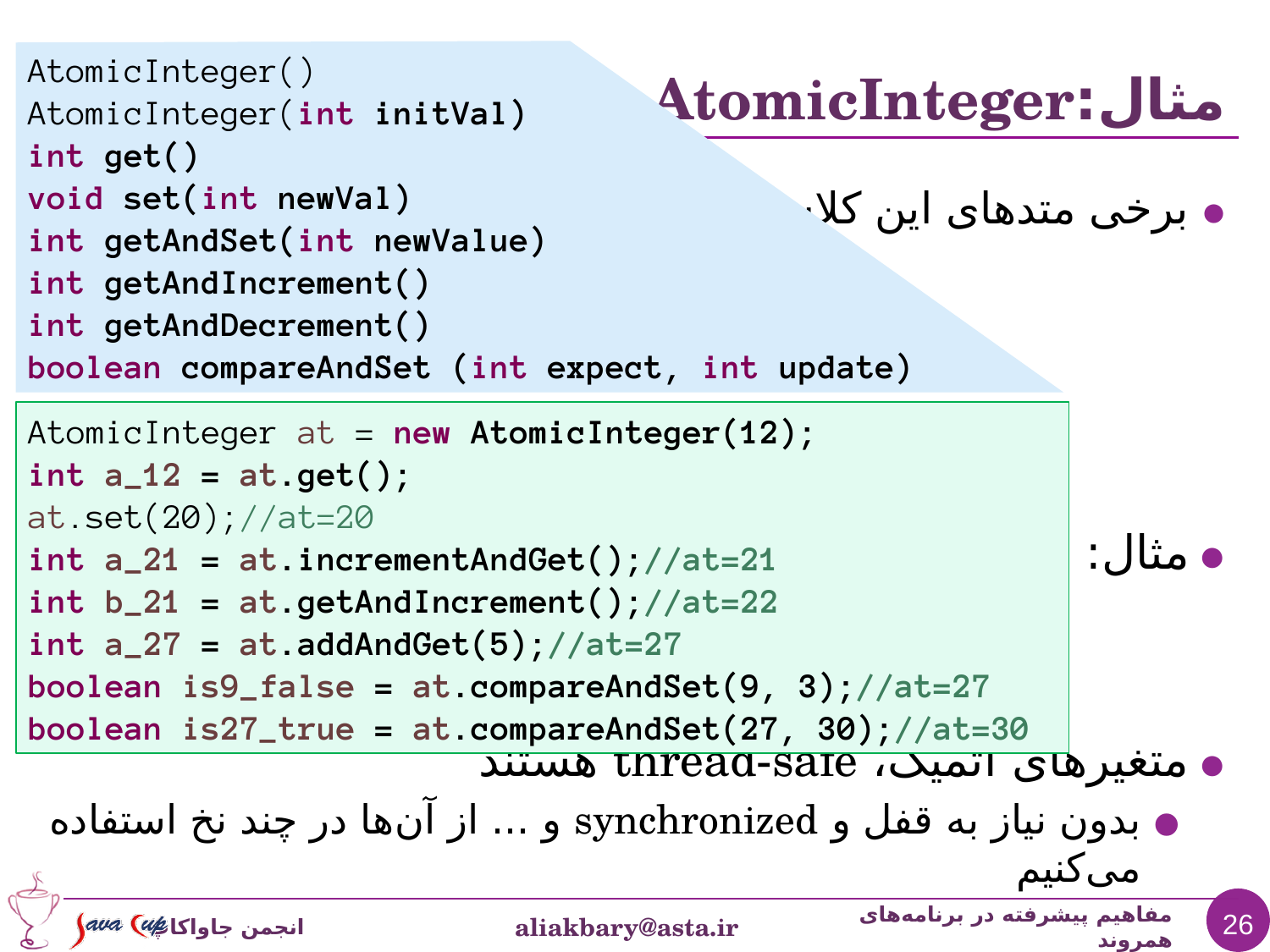

# مثال:AtomicInteger
AtomicInteger()
AtomicInteger(int initVal)
int get()
void set(int newVal)
int getAndSet(int newValue)
int getAndIncrement()
int getAndDecrement()
boolean compareAndSet (int expect, int update)
برخی متدهای این کلاس:

مثال:

متغیرهای اتمیک، thread-safe هستند
بدون نیاز به قفل و synchronized و ... از آن‌ها در چند نخ استفاده می‌کنیم
AtomicInteger at = new AtomicInteger(12);
int a_12 = at.get();
at.set(20);//at=20
int a_21 = at.incrementAndGet();//at=21
int b_21 = at.getAndIncrement();//at=22
int a_27 = at.addAndGet(5);//at=27
boolean is9_false = at.compareAndSet(9, 3);//at=27
boolean is27_true = at.compareAndSet(27, 30);//at=30